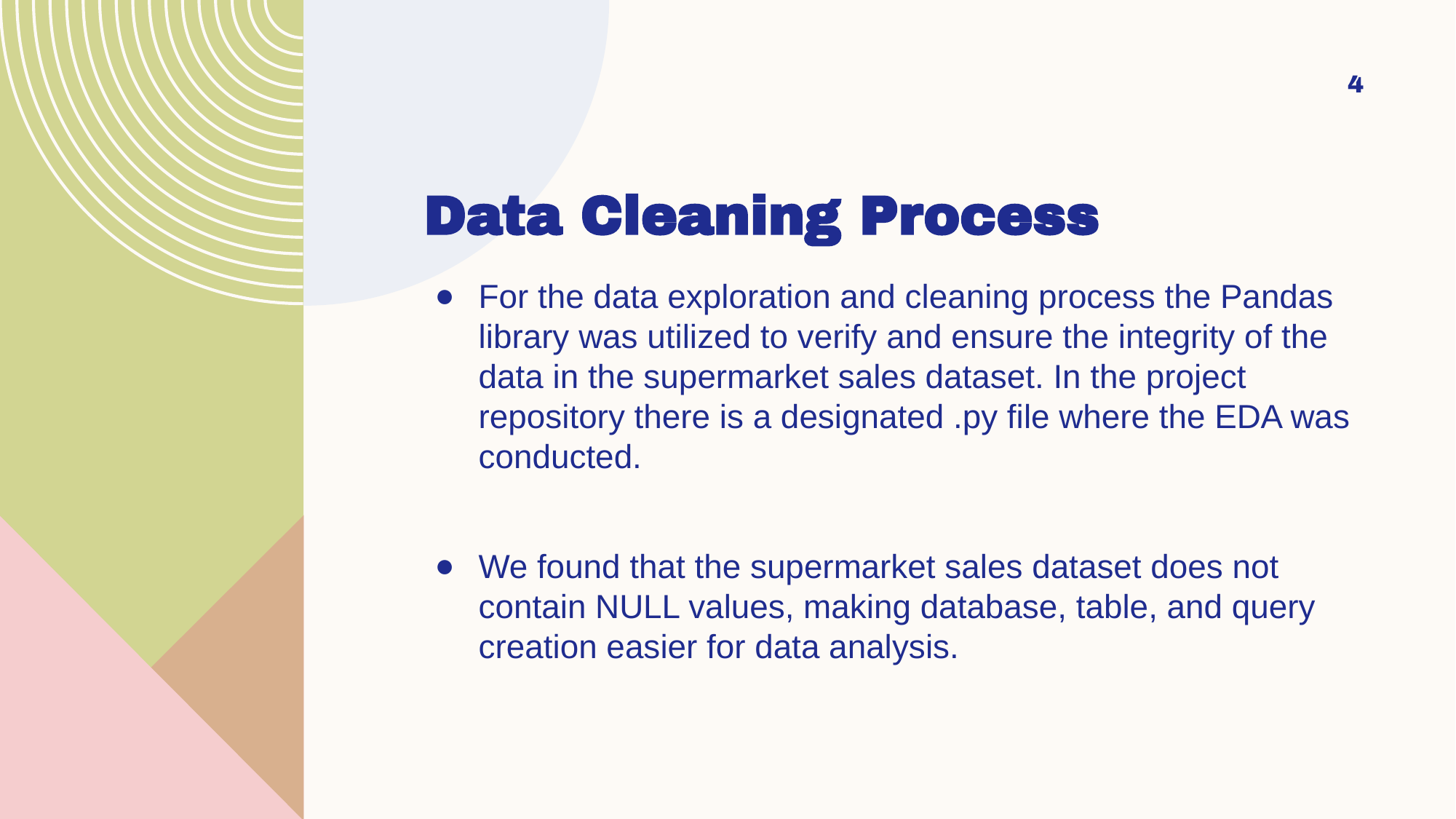

4
# Data Cleaning Process
For the data exploration and cleaning process the Pandas library was utilized to verify and ensure the integrity of the data in the supermarket sales dataset. In the project repository there is a designated .py file where the EDA was conducted.

We found that the supermarket sales dataset does not contain NULL values, making database, table, and query creation easier for data analysis.